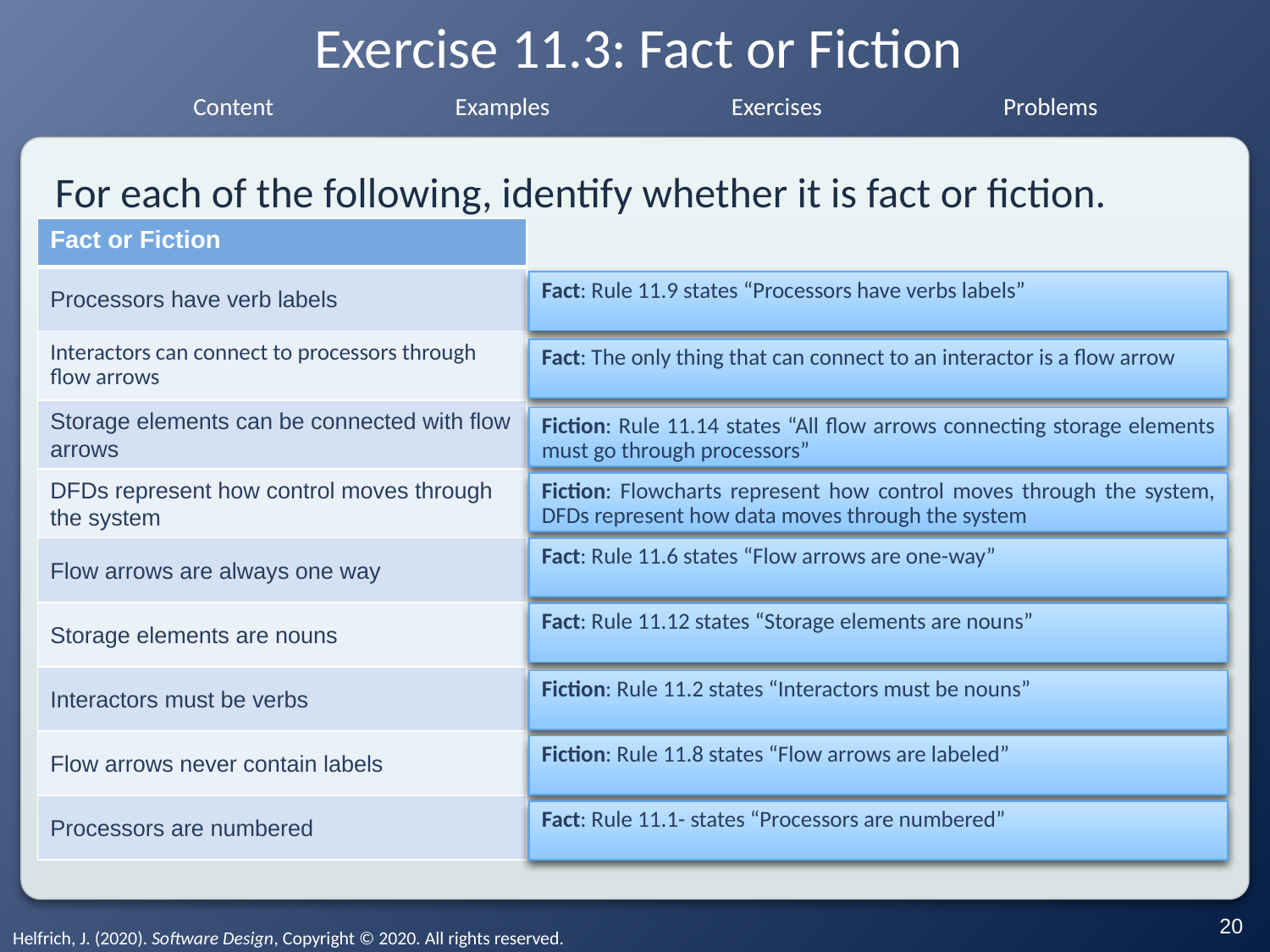

# Exercise 11.3: Fact or Fiction
For each of the following, identify whether it is fact or fiction.
| Fact or Fiction |
| --- |
| Processors have verb labels |
| Interactors can connect to processors through flow arrows |
| Storage elements can be connected with flow arrows |
| DFDs represent how control moves through the system |
| Flow arrows are always one way |
| Storage elements are nouns |
| Interactors must be verbs |
| Flow arrows never contain labels |
| Processors are numbered |

Fact: Rule 11.9 states “Processors have verbs labels”

Fact: The only thing that can connect to an interactor is a flow arrow

Fiction: Rule 11.14 states “All flow arrows connecting storage elements must go through processors”

Fiction: Flowcharts represent how control moves through the system, DFDs represent how data moves through the system

Fact: Rule 11.6 states “Flow arrows are one-way”

Fact: Rule 11.12 states “Storage elements are nouns”

Fiction: Rule 11.2 states “Interactors must be nouns”

Fiction: Rule 11.8 states “Flow arrows are labeled”

Fact: Rule 11.1- states “Processors are numbered”

20